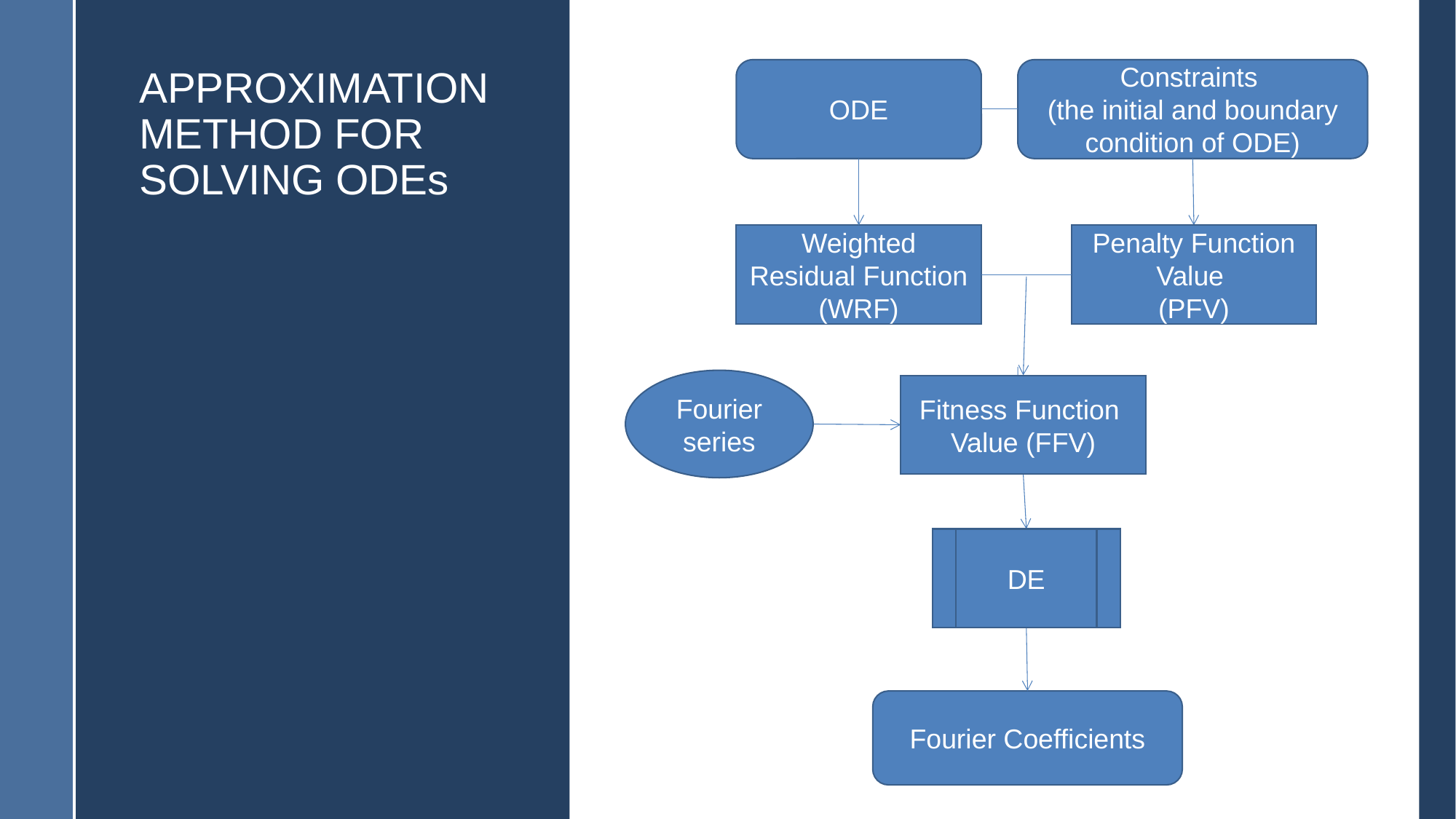

# Approximation method for solving ODEs
ODE
Constraints
(the initial and boundary condition of ODE)

Weighted Residual Function (WRF)
Penalty Function Value
(PFV)
Fourier series
Fitness Function  Value (FFV)
DE
Fourier Coefficients